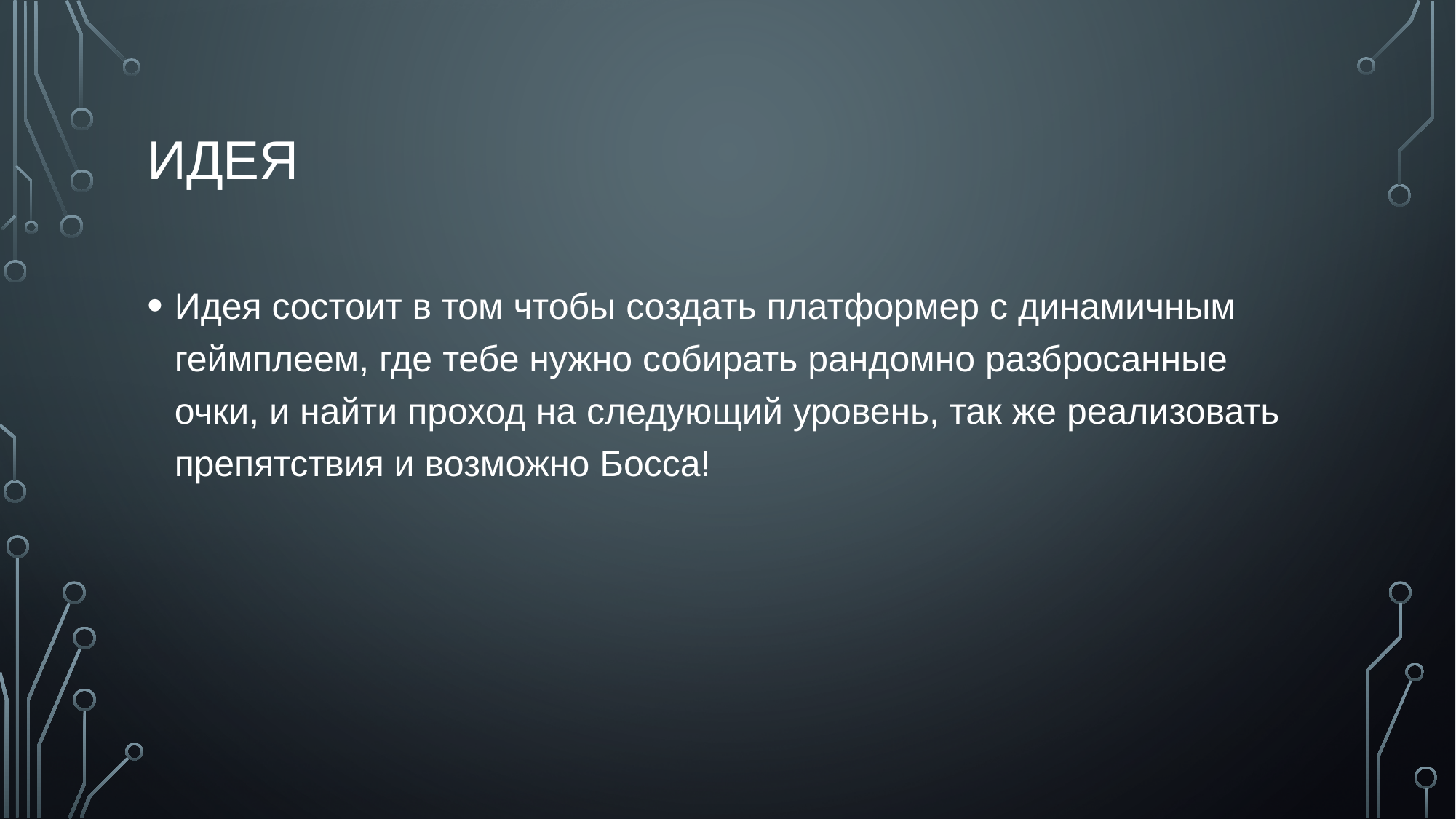

# Идея
Идея состоит в том чтобы создать платформер с динамичным геймплеем, где тебе нужно собирать рандомно разбросанные очки, и найти проход на следующий уровень, так же реализовать препятствия и возможно Босса!